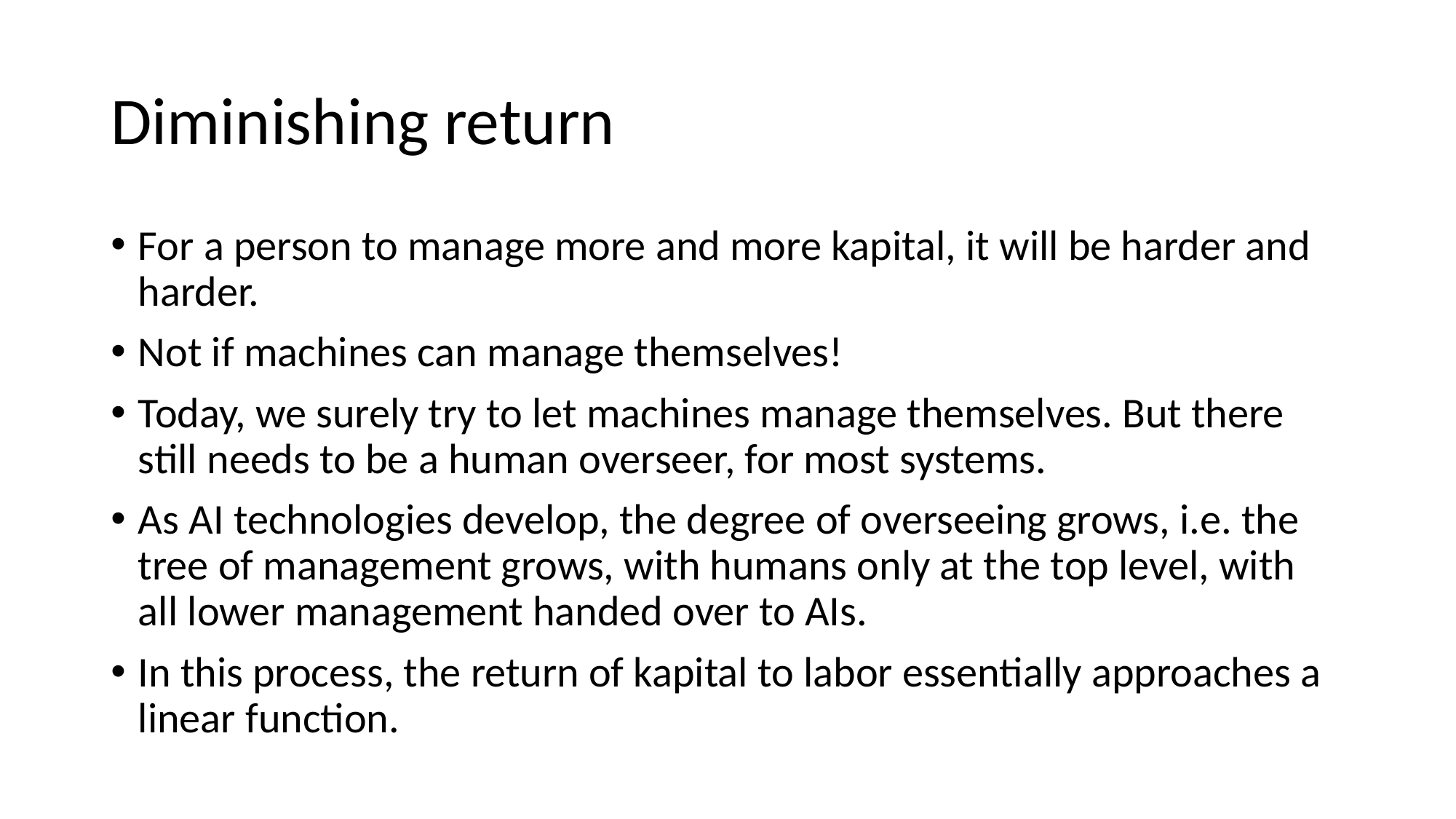

# Diminishing return
For a person to manage more and more kapital, it will be harder and harder.
Not if machines can manage themselves!
Today, we surely try to let machines manage themselves. But there still needs to be a human overseer, for most systems.
As AI technologies develop, the degree of overseeing grows, i.e. the tree of management grows, with humans only at the top level, with all lower management handed over to AIs.
In this process, the return of kapital to labor essentially approaches a linear function.